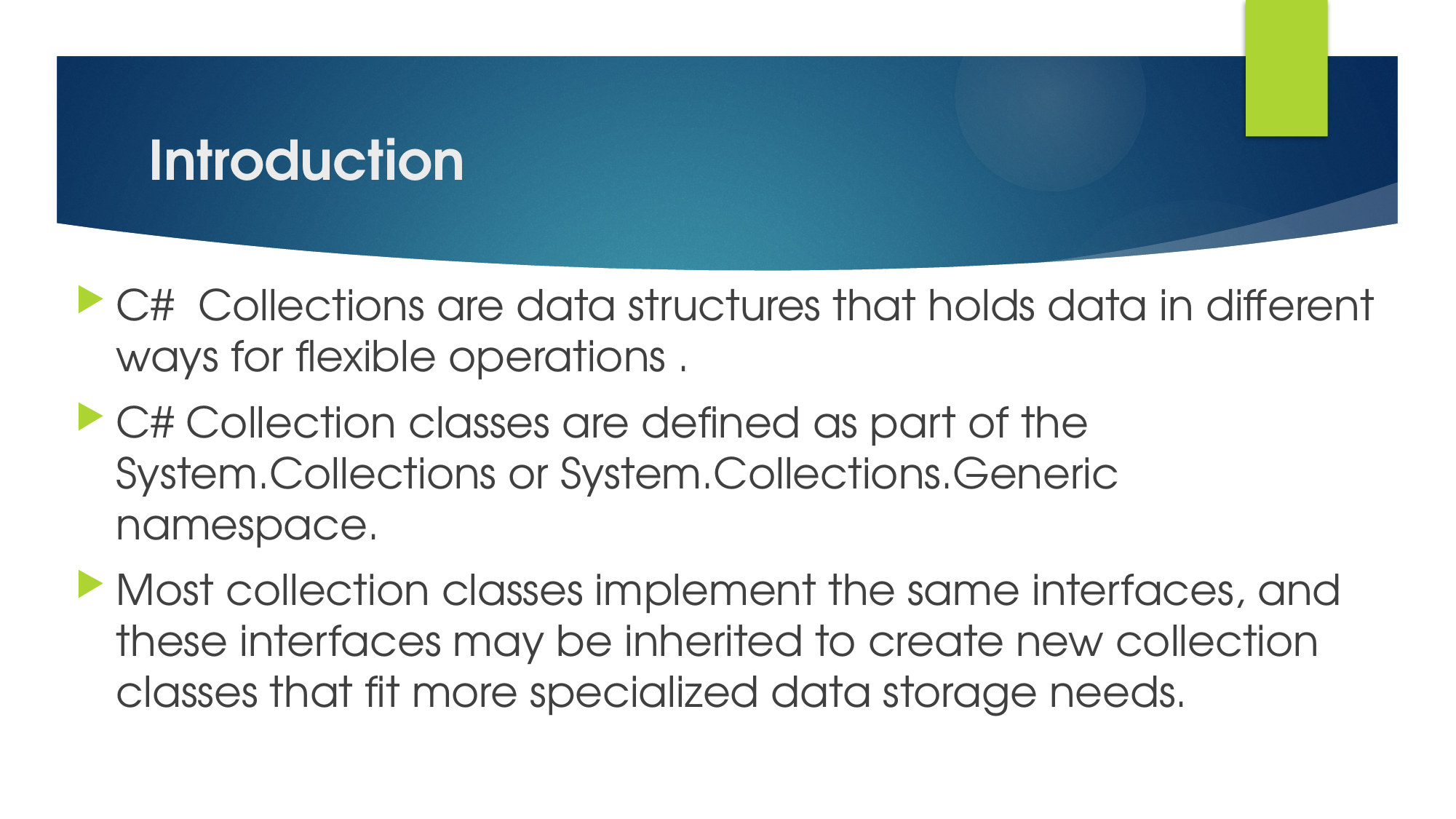

# Introduction
C#  Collections are data structures that holds data in different ways for flexible operations .
C# Collection classes are defined as part of the System.Collections or System.Collections.Generic namespace.
Most collection classes implement the same interfaces, and these interfaces may be inherited to create new collection classes that fit more specialized data storage needs.